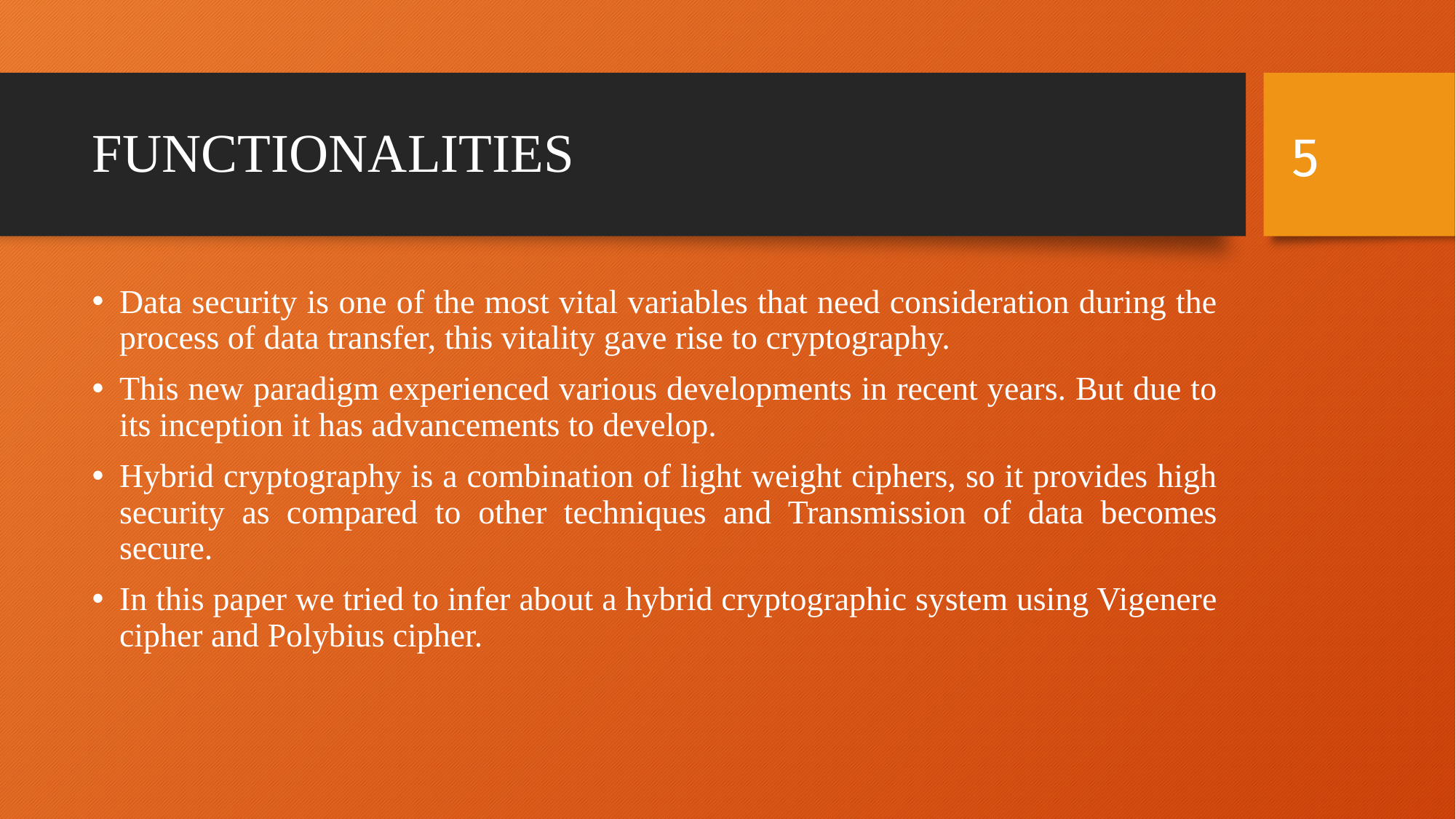

5
# FUNCTIONALITIES
Data security is one of the most vital variables that need consideration during the process of data transfer, this vitality gave rise to cryptography.
This new paradigm experienced various developments in recent years. But due to its inception it has advancements to develop.
Hybrid cryptography is a combination of light weight ciphers, so it provides high security as compared to other techniques and Transmission of data becomes secure.
In this paper we tried to infer about a hybrid cryptographic system using Vigenere cipher and Polybius cipher.